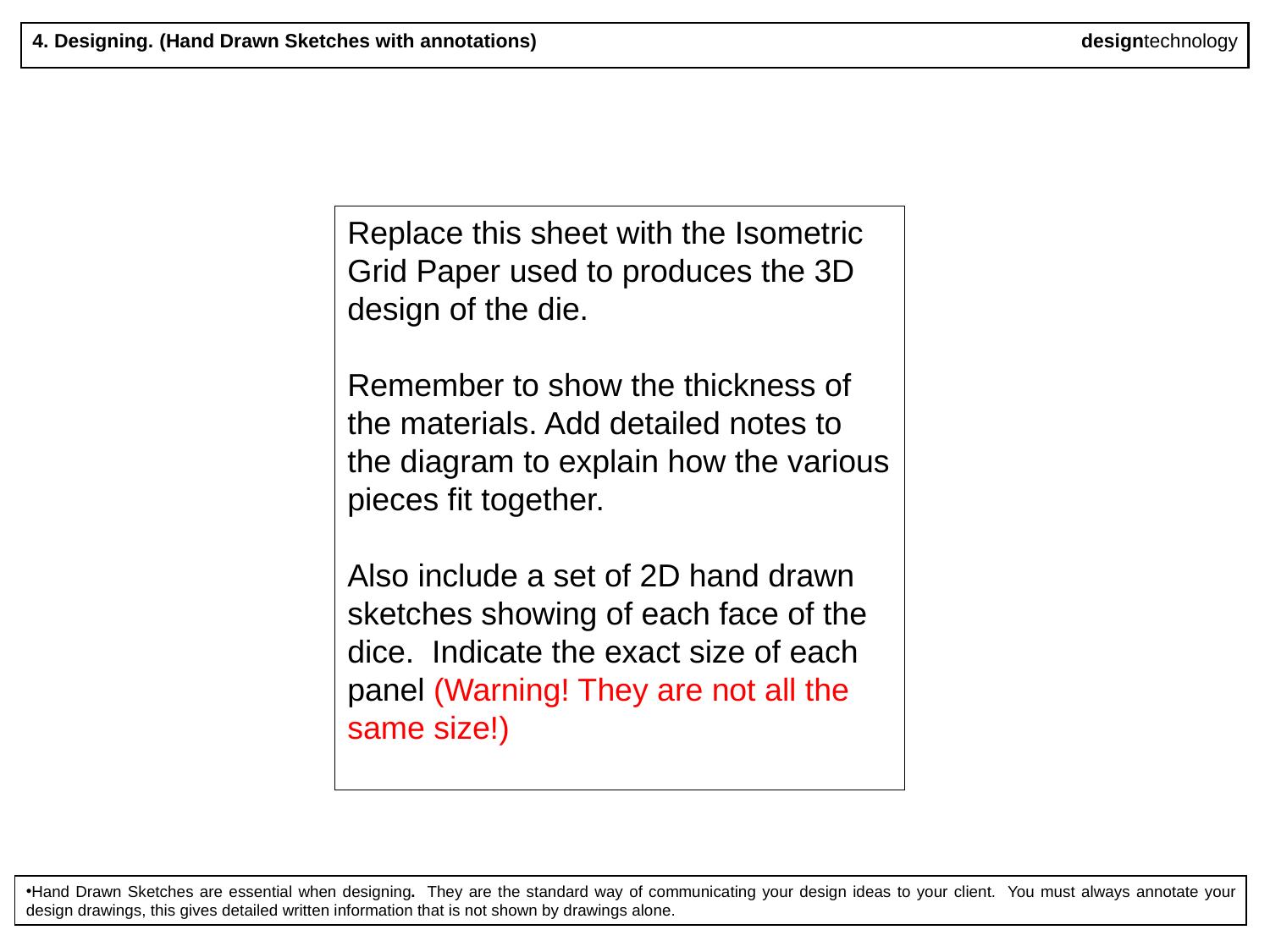

4. Designing.	(Hand Drawn Sketches with annotations)					      designtechnology
Replace this sheet with the Isometric Grid Paper used to produces the 3D design of the die.

Remember to show the thickness of the materials. Add detailed notes to the diagram to explain how the various pieces fit together.

Also include a set of 2D hand drawn sketches showing of each face of the dice.  Indicate the exact size of each panel (Warning! They are not all the same size!)

Hand Drawn Sketches are essential when designing.  They are the standard way of communicating your design ideas to your client.  You must always annotate your design drawings, this gives detailed written information that is not shown by drawings alone.